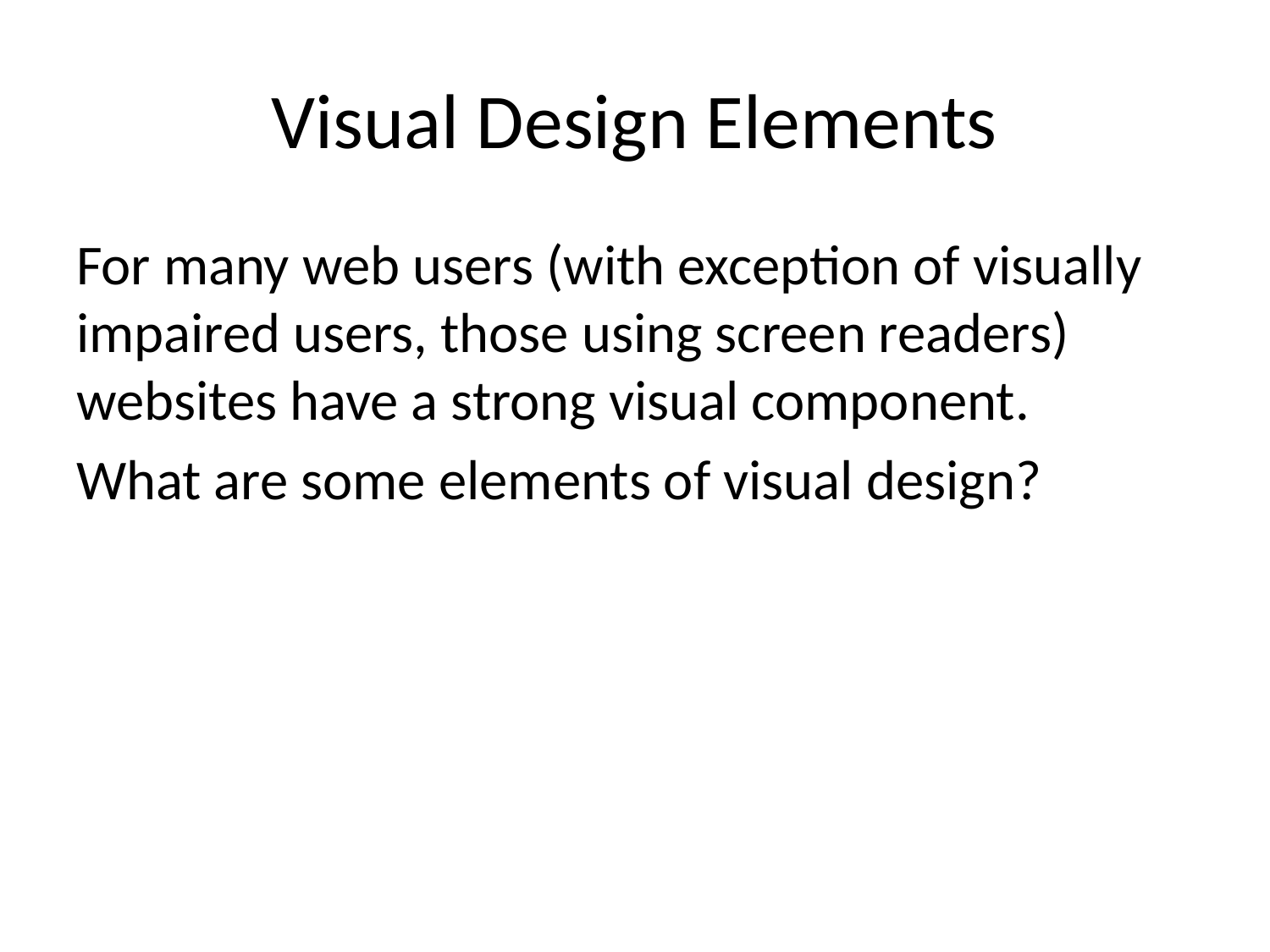

# Visual Design Elements
For many web users (with exception of visually impaired users, those using screen readers) websites have a strong visual component.
What are some elements of visual design?